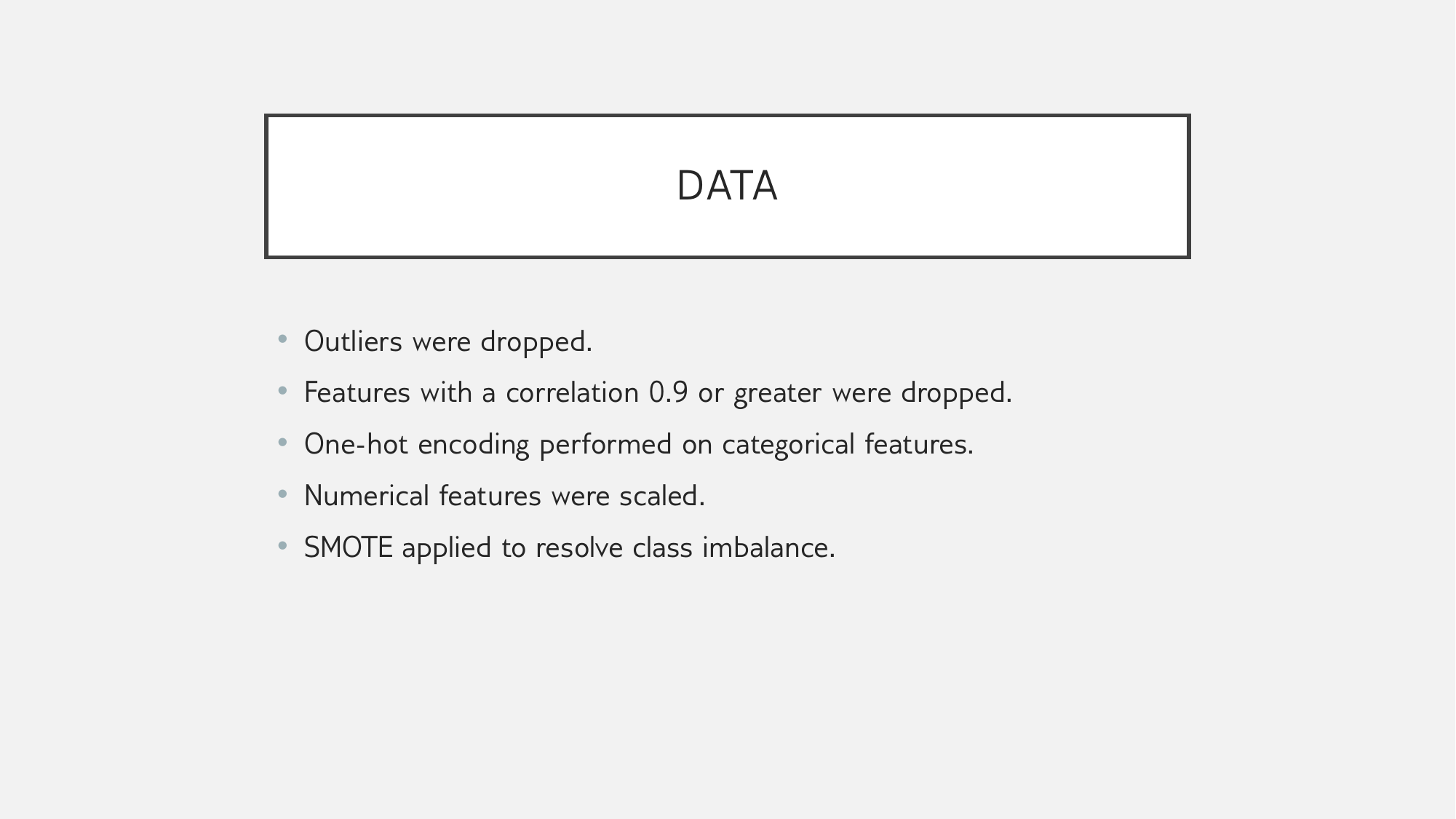

# Data
Outliers were dropped.
Features with a correlation 0.9 or greater were dropped.
One-hot encoding performed on categorical features.
Numerical features were scaled.
SMOTE applied to resolve class imbalance.